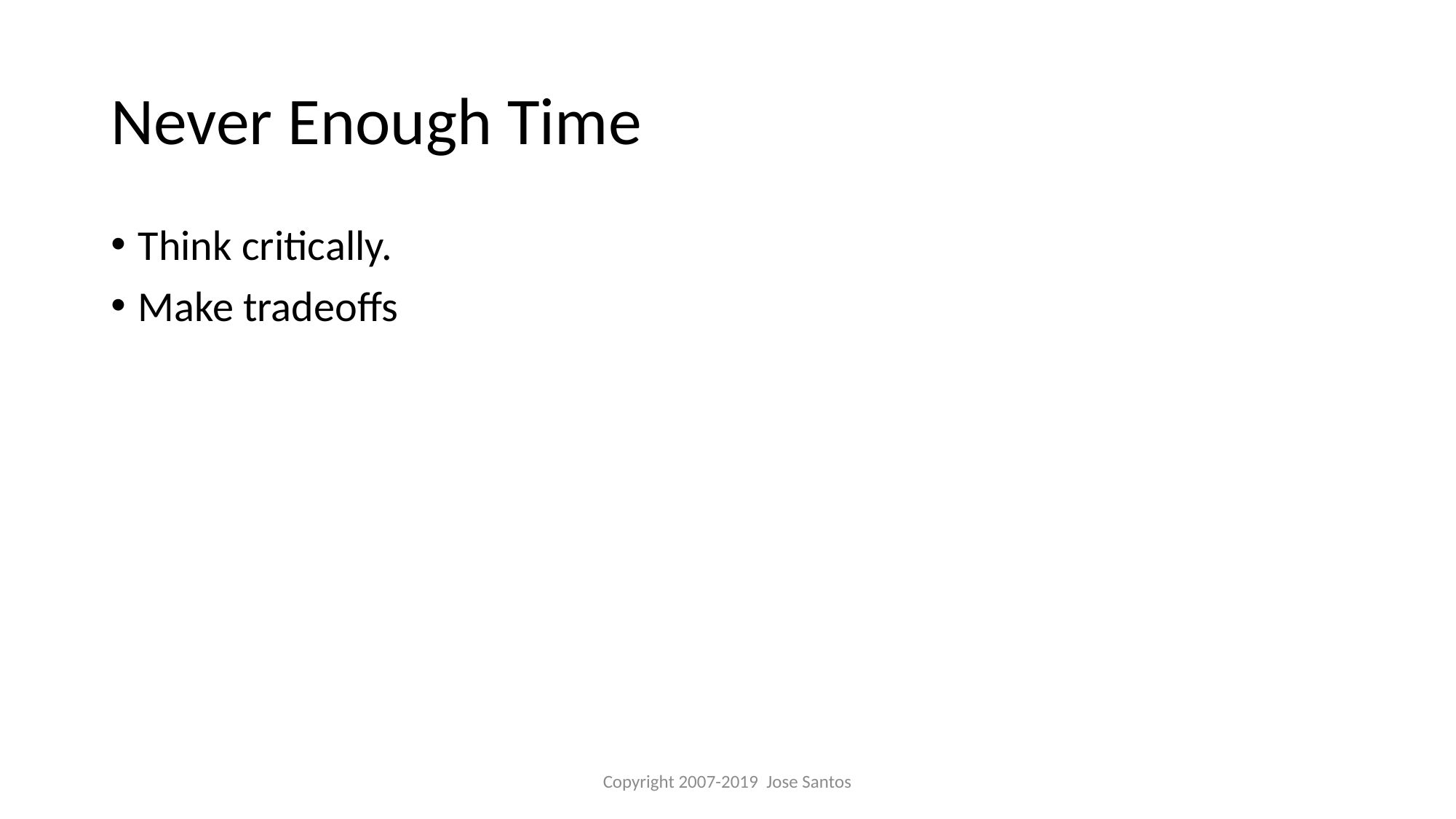

# Never Enough Time
Think critically.
Make tradeoffs

Copyright 2007-2019  Jose Santos